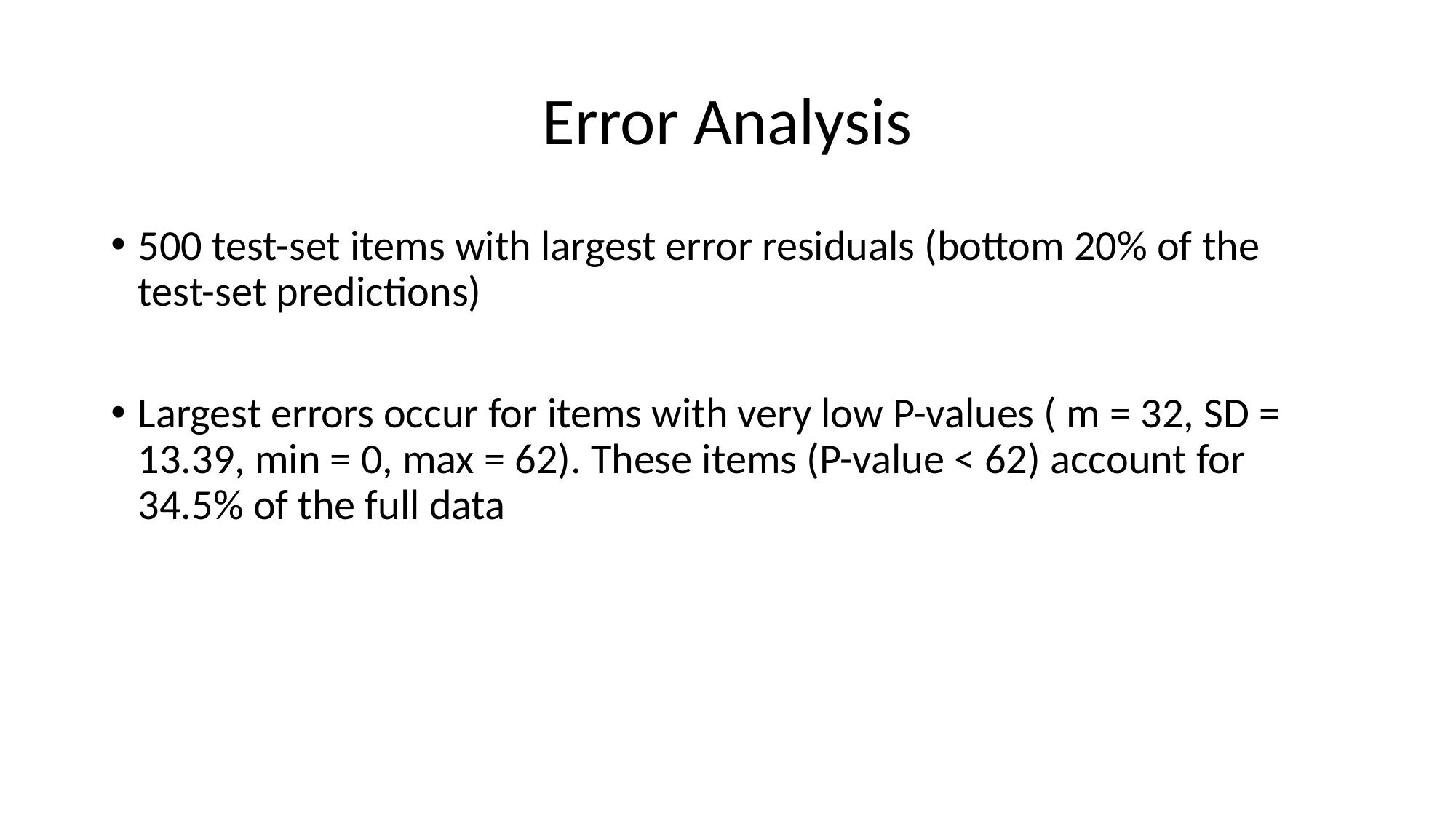

# Error Analysis
500 test-set items with largest error residuals (bottom 20% of the test-set predictions)

Largest errors occur for items with very low P-values ( m = 32, SD = 13.39, min = 0, max = 62). These items (P-value < 62) account for 34.5% of the full data